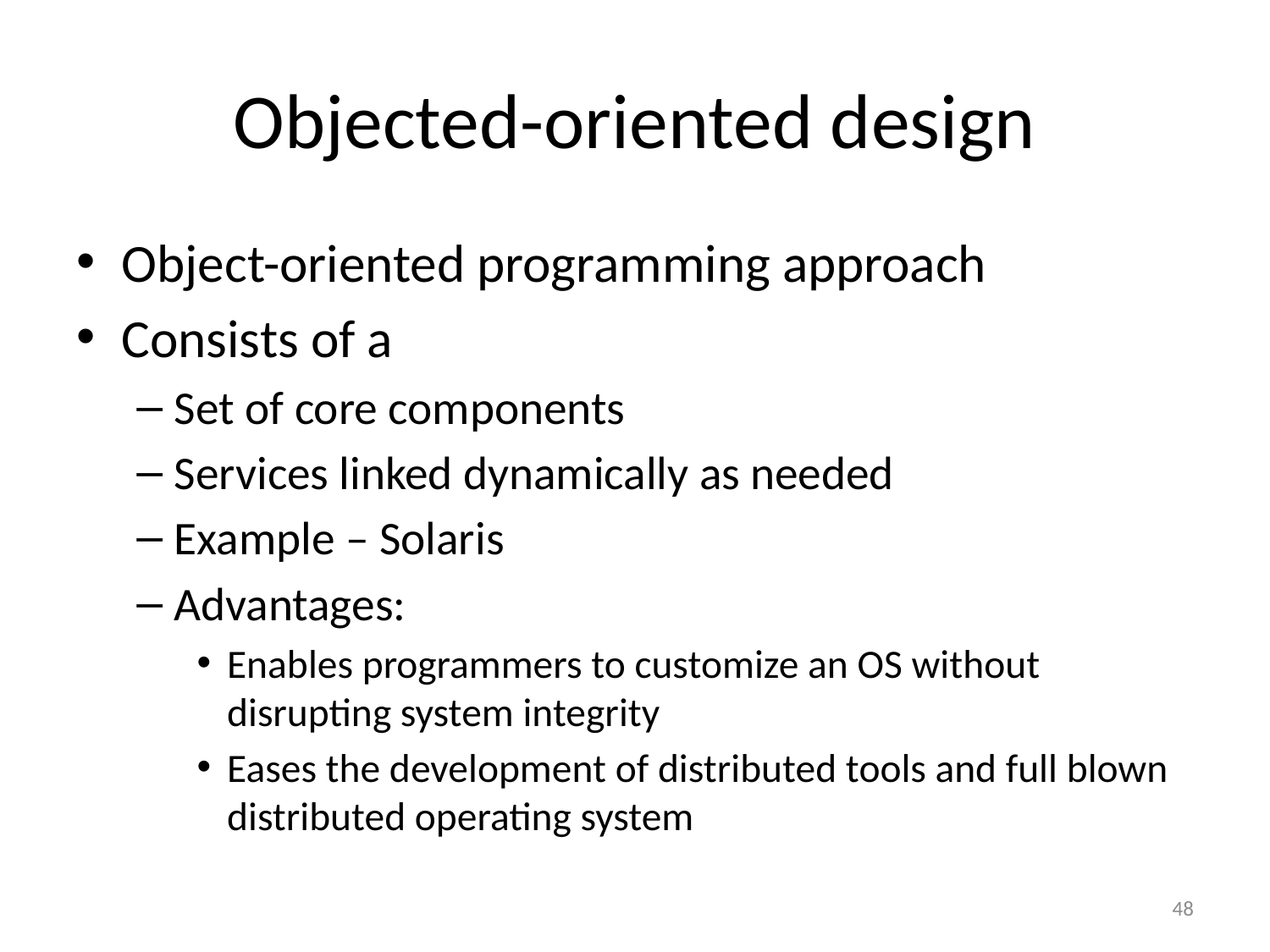

# Objected-oriented design
Object-oriented programming approach
Consists of a
Set of core components
Services linked dynamically as needed
Example – Solaris
Advantages:
Enables programmers to customize an OS without disrupting system integrity
Eases the development of distributed tools and full blown distributed operating system

48